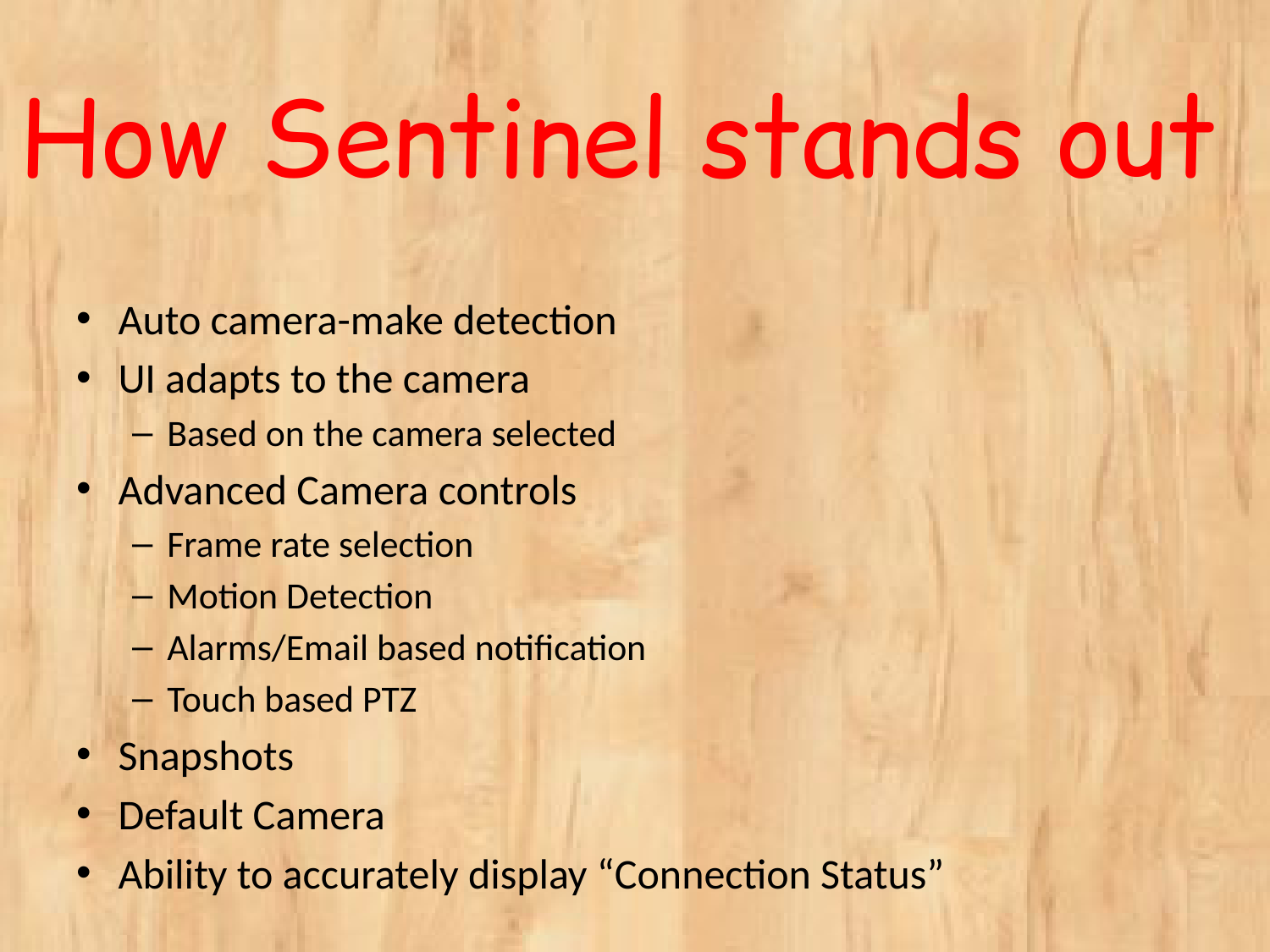

How Sentinel stands out
Auto camera-make detection
UI adapts to the camera
Based on the camera selected
Advanced Camera controls
Frame rate selection
Motion Detection
Alarms/Email based notification
Touch based PTZ
Snapshots
Default Camera
Ability to accurately display “Connection Status”